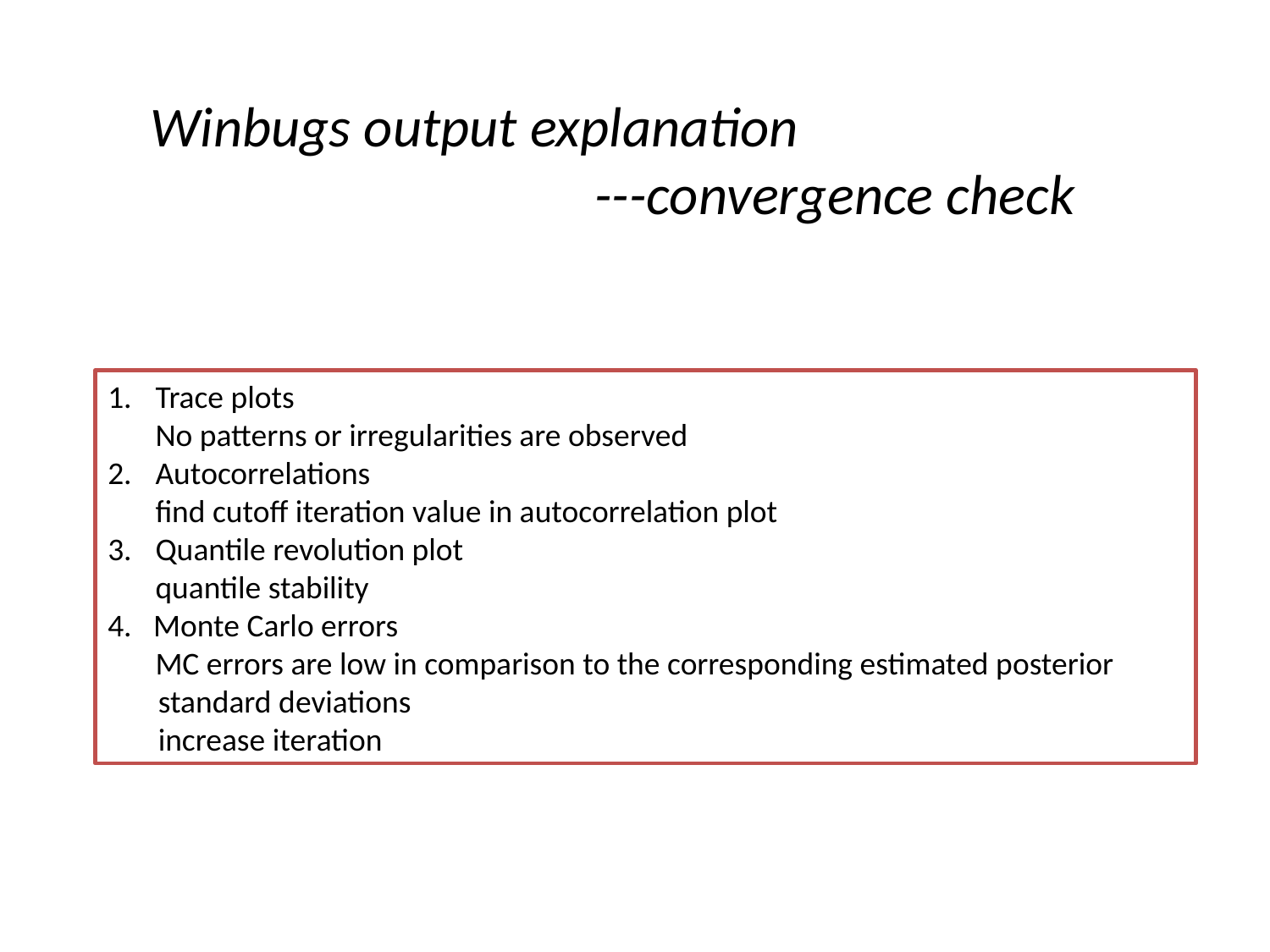

Winbugs output explanation
			     ---convergence check
Trace plots
	No patterns or irregularities are observed
Autocorrelations
	find cutoff iteration value in autocorrelation plot
Quantile revolution plot
   	quantile stability
4.   Monte Carlo errors
	MC errors are low in comparison to the corresponding estimated posterior
       standard deviations
       increase iteration